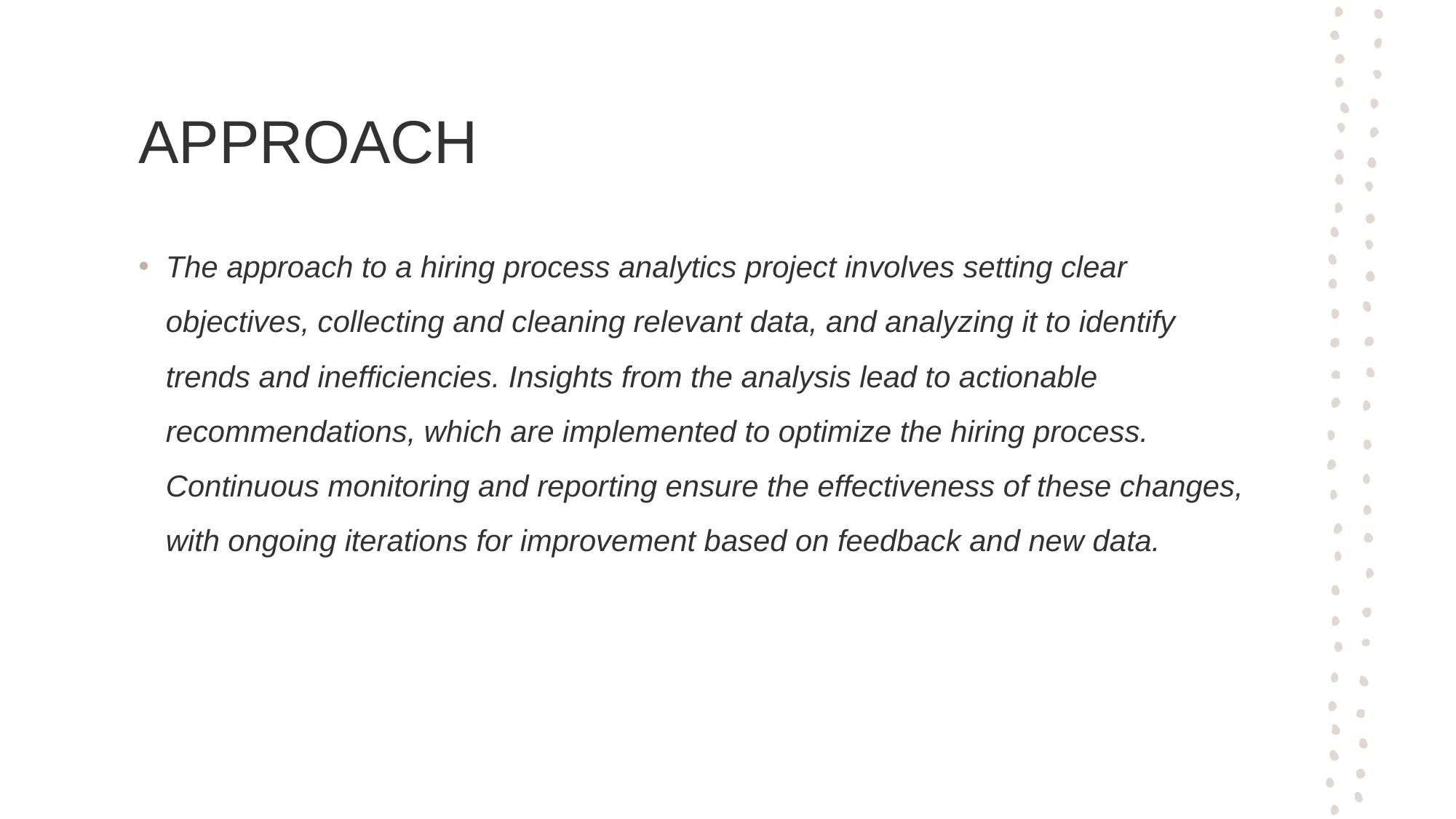

# APPROACH
The approach to a hiring process analytics project involves setting clear objectives, collecting and cleaning relevant data, and analyzing it to identify trends and inefficiencies. Insights from the analysis lead to actionable recommendations, which are implemented to optimize the hiring process. Continuous monitoring and reporting ensure the effectiveness of these changes, with ongoing iterations for improvement based on feedback and new data.